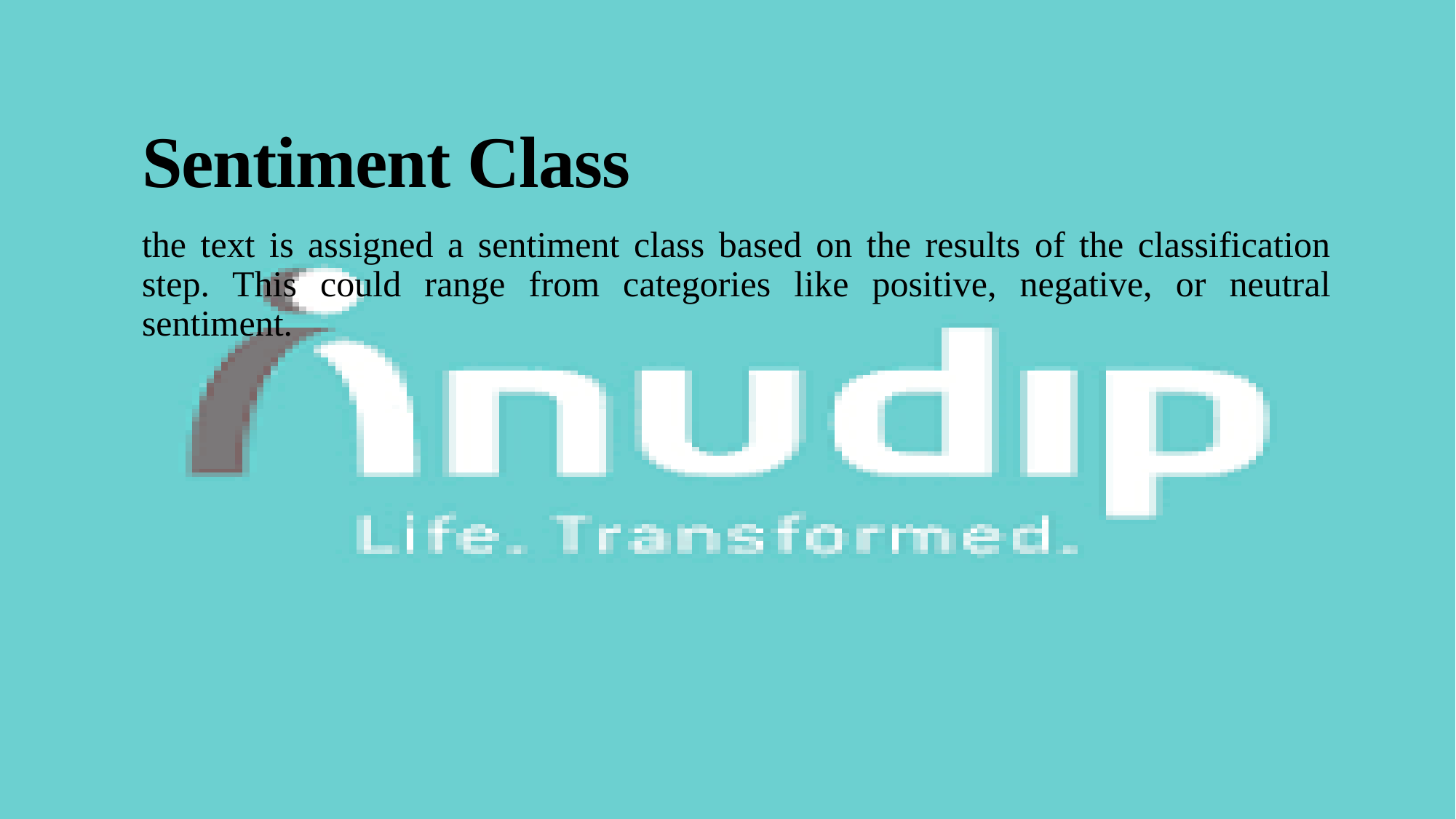

# Sentiment Class
the text is assigned a sentiment class based on the results of the classification step. This could range from categories like positive, negative, or neutral sentiment.